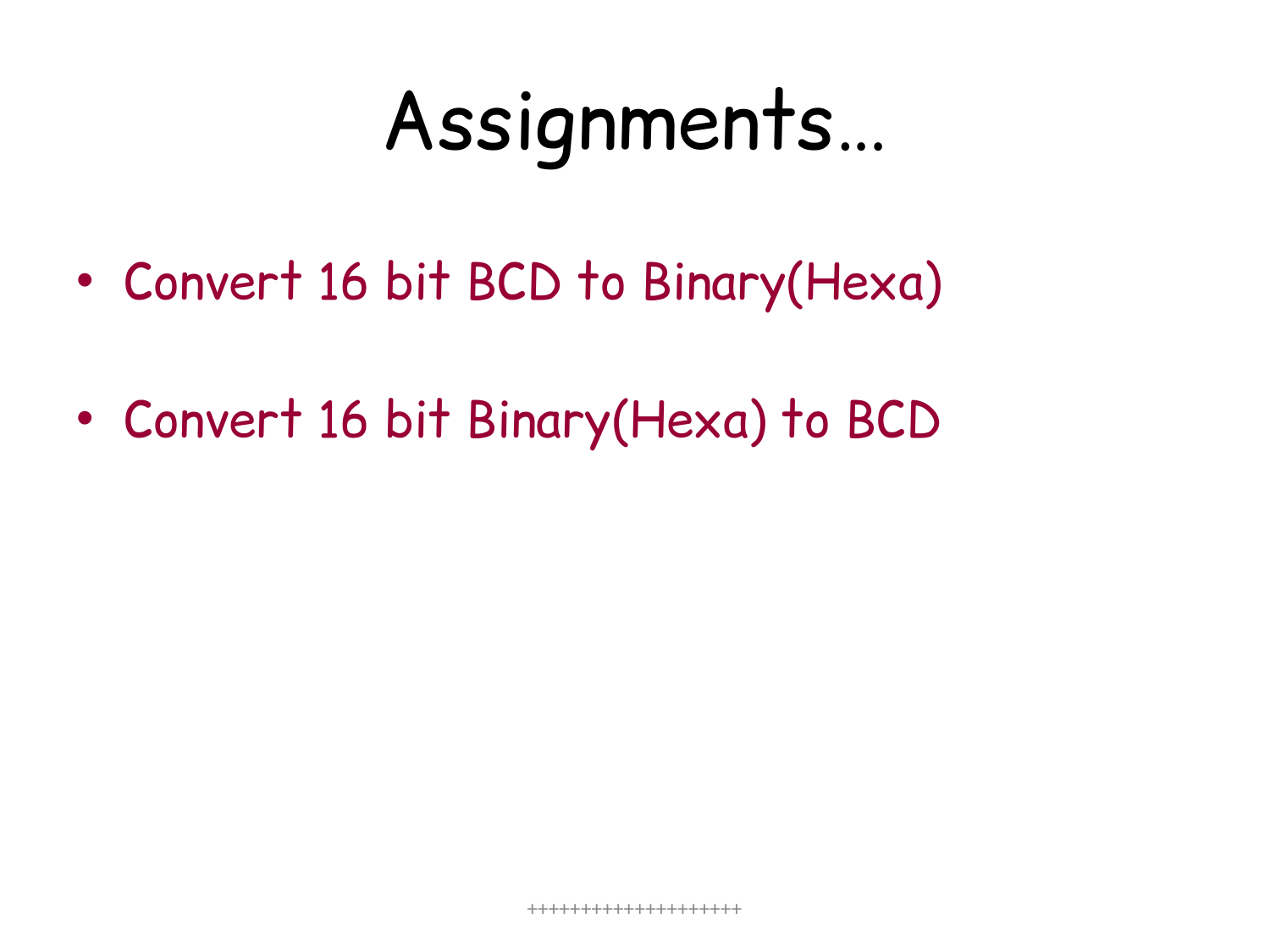

# Assignments…
Convert 16 bit BCD to Binary(Hexa)

Convert 16 bit Binary(Hexa) to BCD

++++++++++++++++++++